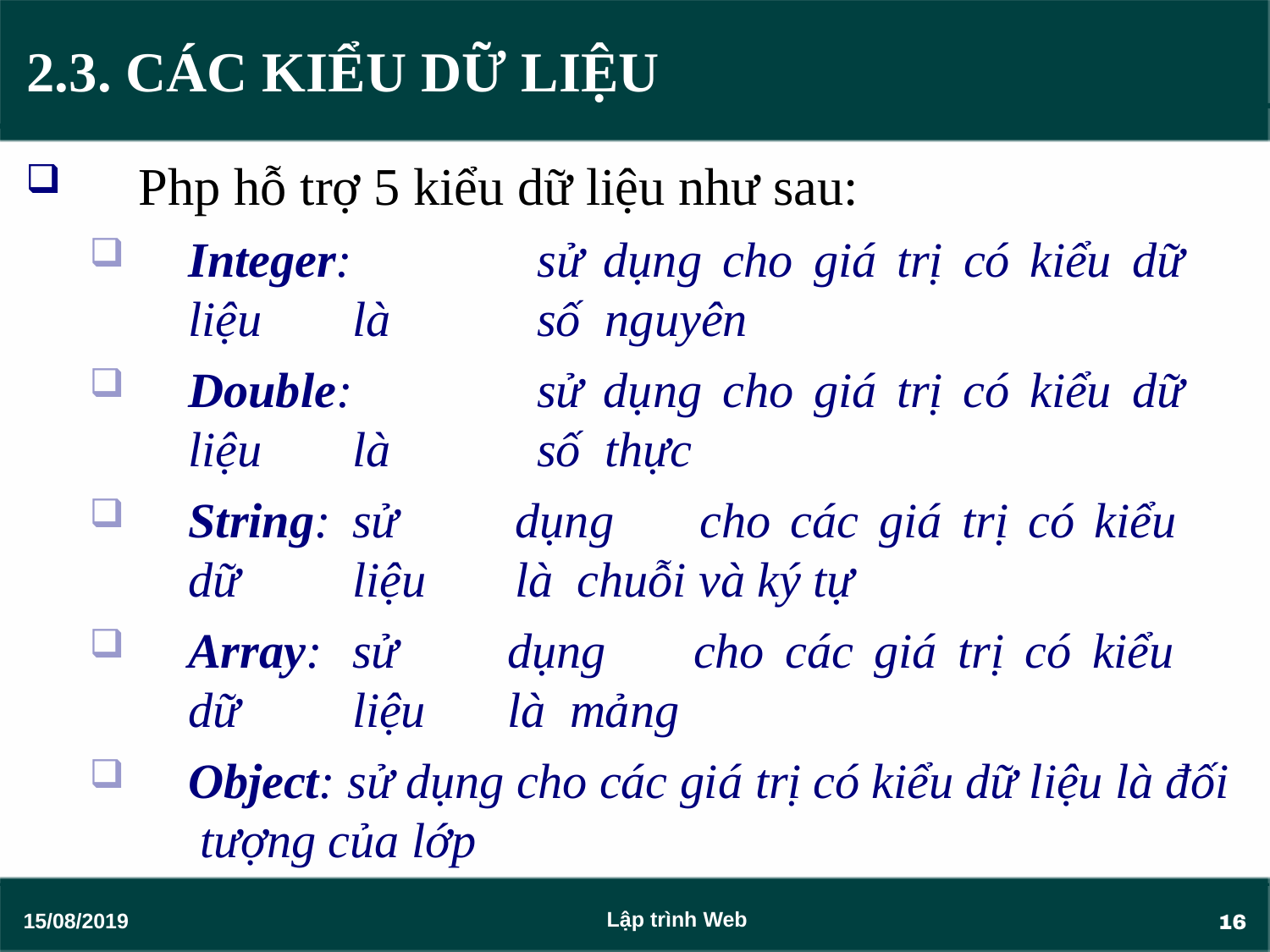

# 2.3. CÁC KIỂU DỮ LIỆU
Php hỗ trợ 5 kiểu dữ liệu như sau:
Integer:	sử	dụng	cho	giá	trị	có	kiểu	dữ	liệu	là	số  nguyên
Double:	sử	dụng	cho	giá	trị	có	kiểu	dữ	liệu	là	số  thực
String:	sử	dụng	cho	các	giá	trị	có	kiểu	dữ	liệu	là  chuỗi và ký tự
Array:	sử	dụng	cho	các	giá	trị	có	kiểu	dữ	liệu	là  mảng
Object: sử dụng cho các giá trị có kiểu dữ liệu là đối  tượng của lớp
16
Lập trình Web
15/08/2019